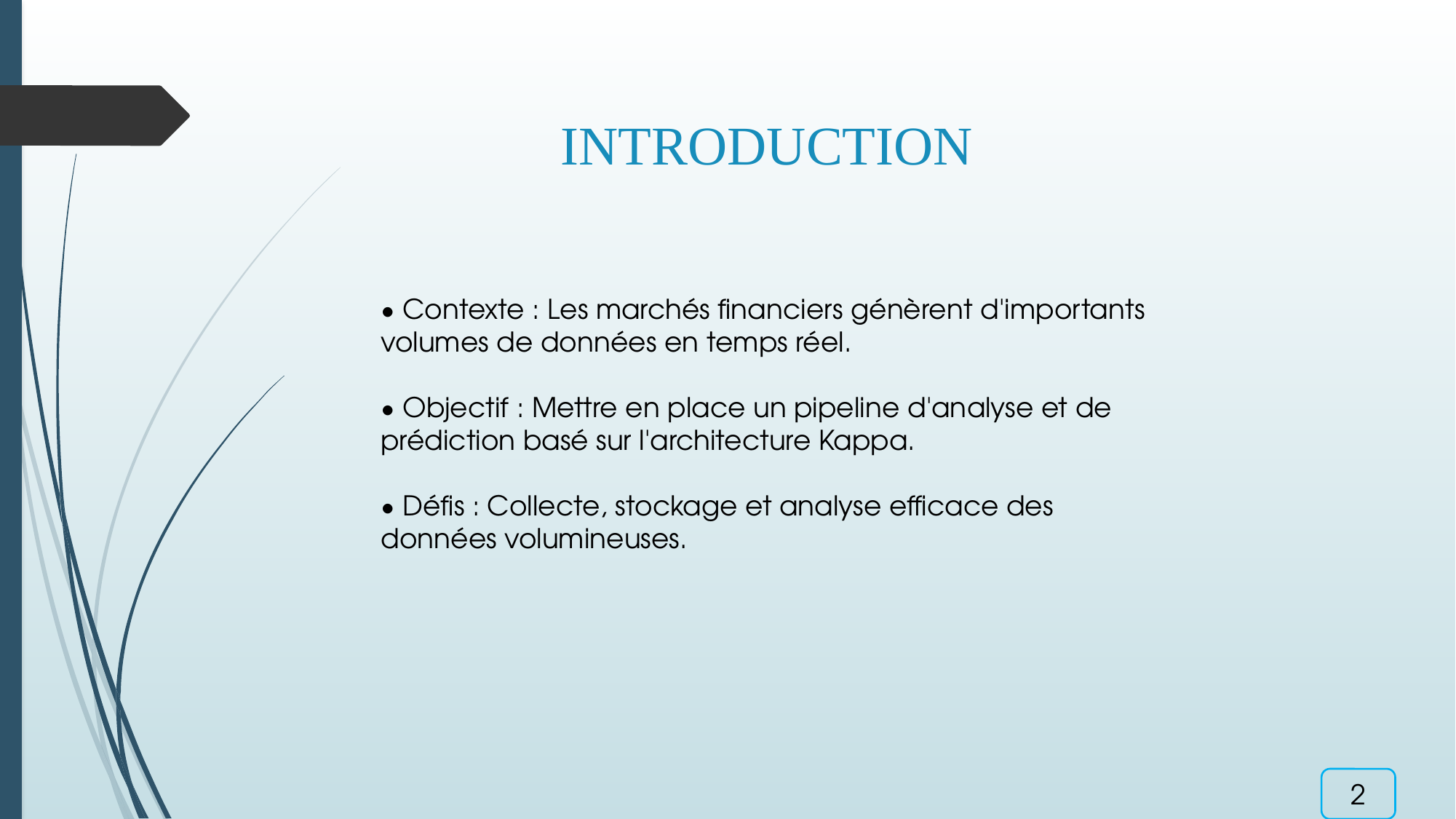

INTRODUCTION
• Contexte : Les marchés financiers génèrent d'importants volumes de données en temps réel.

• Objectif : Mettre en place un pipeline d'analyse et de prédiction basé sur l'architecture Kappa.

• Défis : Collecte, stockage et analyse efficace des données volumineuses.

2